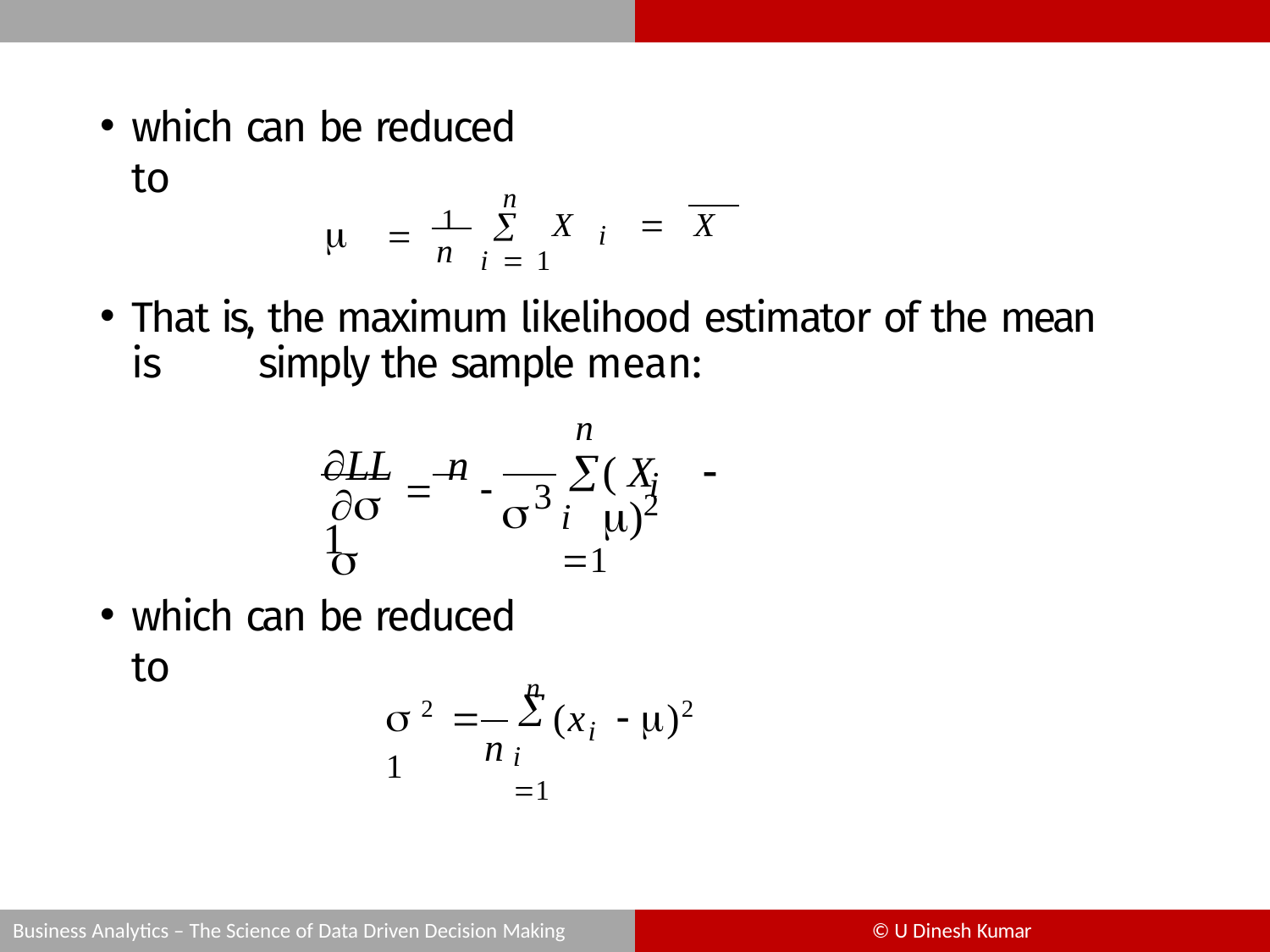

which can be reduced to
n
μ	=	1
X	=	X
∑

i
n

i =1
That is, the maximum likelihood estimator of the mean is 	simply the sample mean:
n
( X	− μ)2
∂LL = n −	1
∑
i
3
∂σ	σ

σ
i =1
which can be reduced to
n
σ 2 = 1
(x	− μ)2
∑
n
i

i =1
Business Analytics – The Science of Data Driven Decision Making
© U Dinesh Kumar